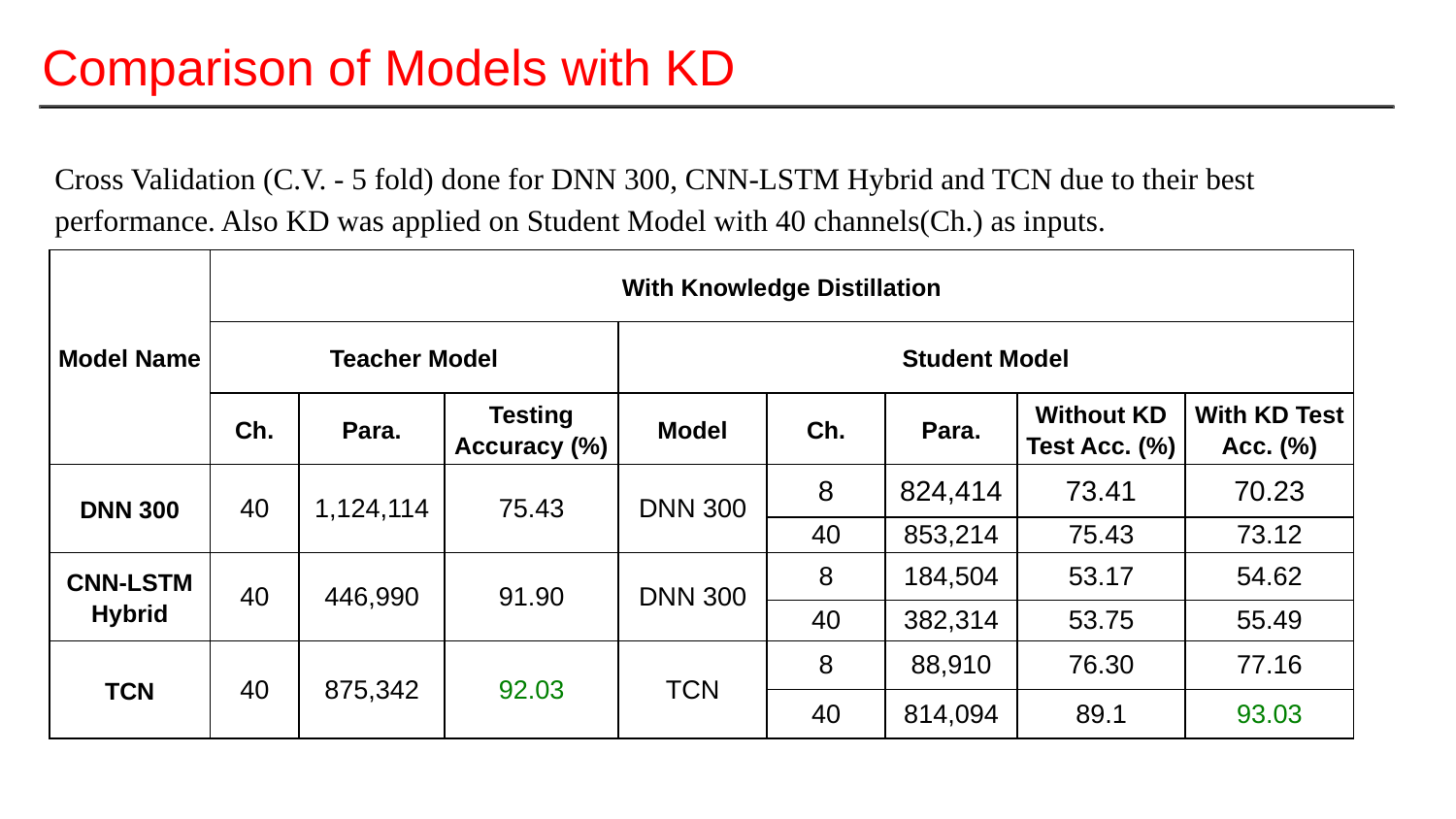

# Comparison of Models with KD

Cross Validation (C.V. - 5 fold) done for DNN 300, CNN-LSTM Hybrid and TCN due to their best performance. Also KD was applied on Student Model with 40 channels(Ch.) as inputs.
| Model Name | With Knowledge Distillation |  |  |  |  |  |  |  |
| --- | --- | --- | --- | --- | --- | --- | --- | --- |
|  | Teacher Model |  |  | Student Model |  |  |  |  |
|  | Ch. | Para. | Testing Accuracy (%) | Model | Ch. | Para. | Without KD Test Acc. (%) | With KD Test Acc. (%) |
| DNN 300 | 40 | 1,124,114 | 75.43 | DNN 300 | 8 | 824,414 | 73.41 | 70.23 |
|  |  |  |  |  | 40 | 853,214 | 75.43 | 73.12 |
| CNN-LSTM Hybrid | 40 | 446,990 | 91.90 | DNN 300 | 8 | 184,504 | 53.17 | 54.62 |
|  |  |  |  |  | 40 | 382,314 | 53.75 | 55.49 |
| TCN | 40 | 875,342 | 92.03 | TCN | 8 | 88,910 | 76.30 | 77.16 |
|  |  |  |  |  | 40 | 814,094 | 89.1 | 93.03 |